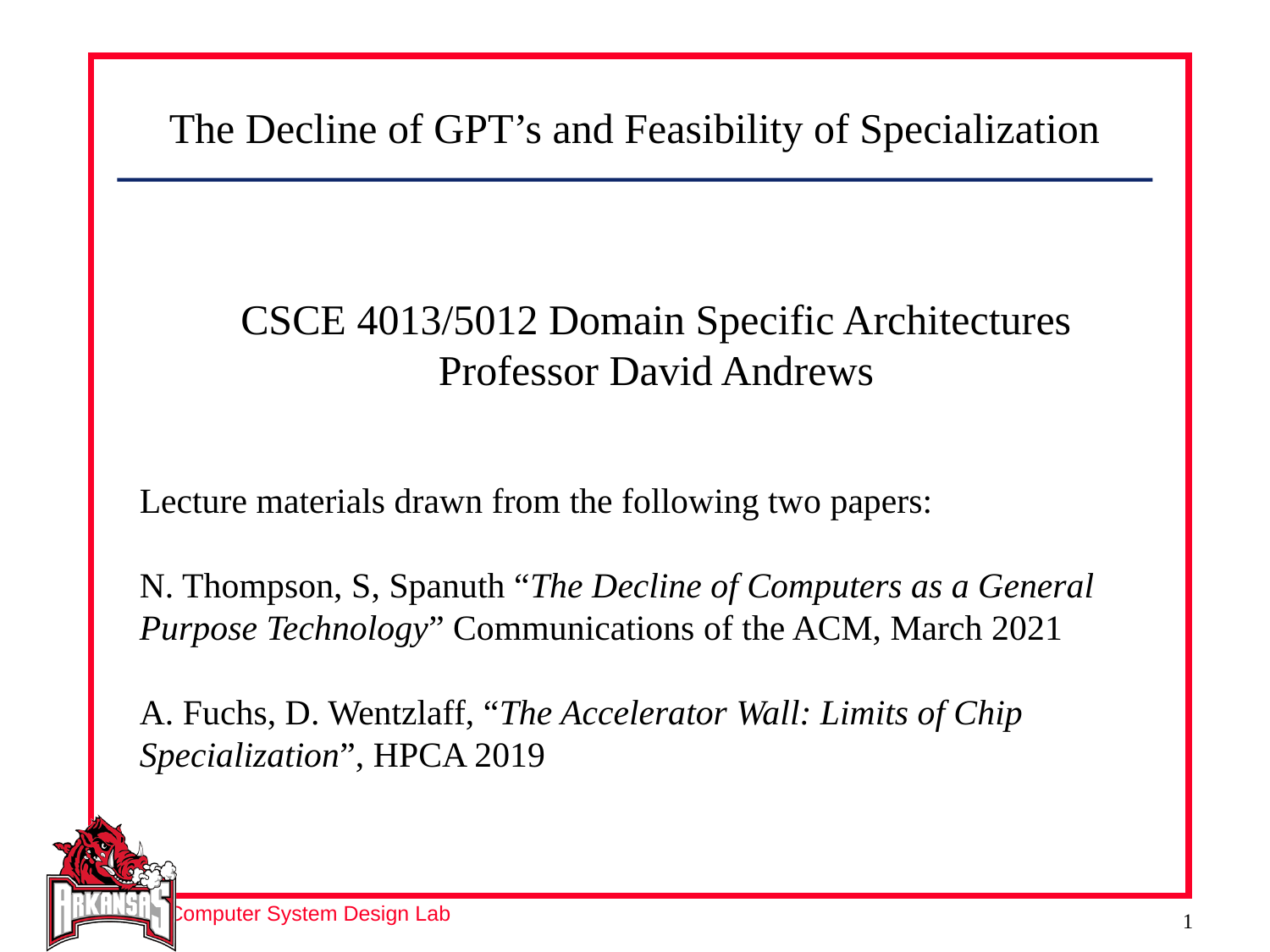

The Decline of GPT’s and Feasibility of Specialization
CSCE 4013/5012 Domain Specific Architectures
Professor David Andrews

Lecture materials drawn from the following two papers:

N. Thompson, S, Spanuth “The Decline of Computers as a General Purpose Technology” Communications of the ACM, March 2021

A. Fuchs, D. Wentzlaff, “The Accelerator Wall: Limits of Chip Specialization”, HPCA 2019